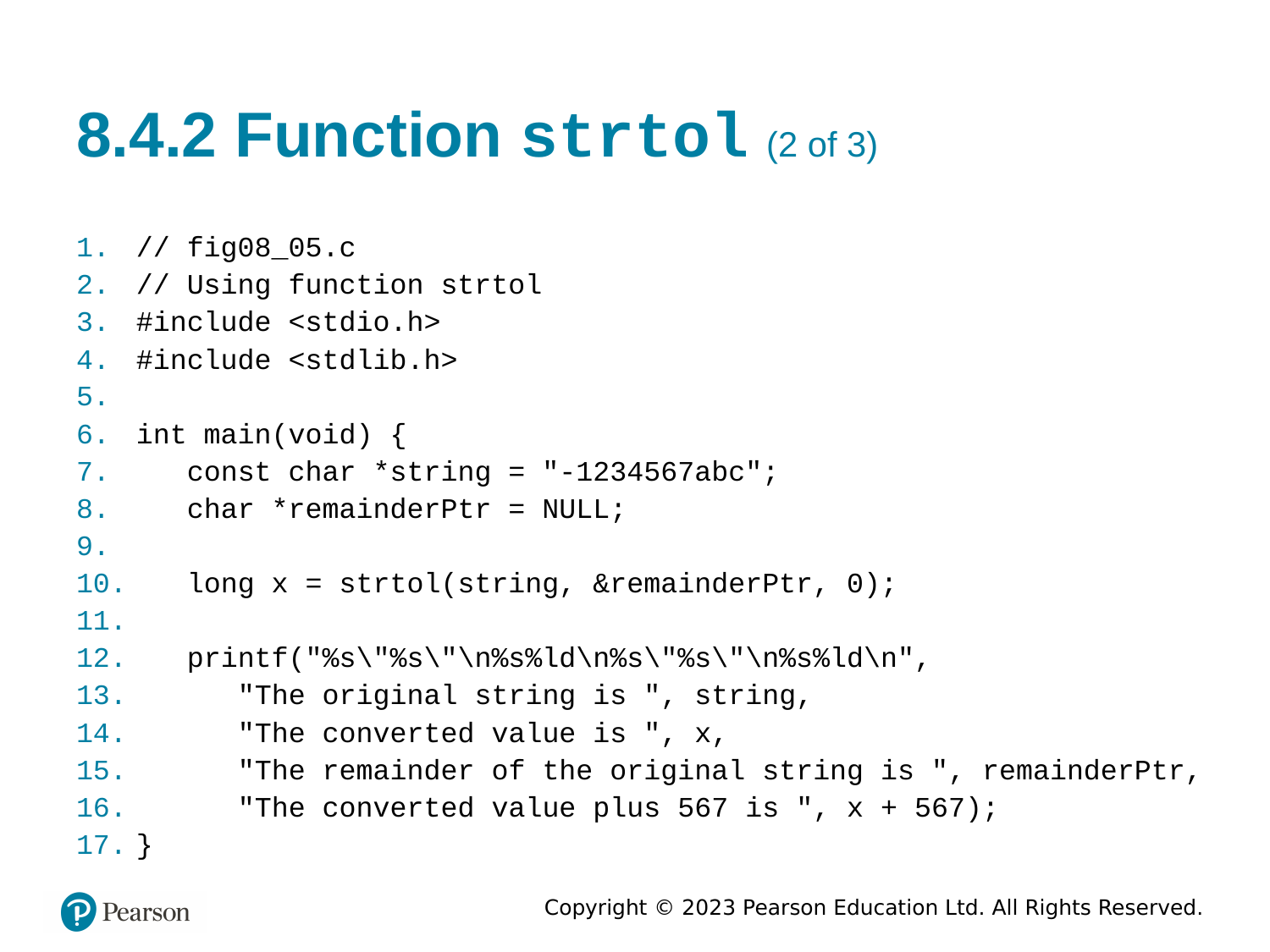

# 8.4.2 Function strtol (2 of 3)
// fig08_05.c
// Using function strtol
#include <stdio.h>
#include <stdlib.h>

int main(void) {
   const char *string = "-1234567abc";
   char *remainderPtr = NULL;

   long x = strtol(string, &remainderPtr, 0);

   printf("%s\"%s\"\n%s%ld\n%s\"%s\"\n%s%ld\n",
      "The original string is ", string,
      "The converted value is ", x,
      "The remainder of the original string is ", remainderPtr,
      "The converted value plus 567 is ", x + 567);
}